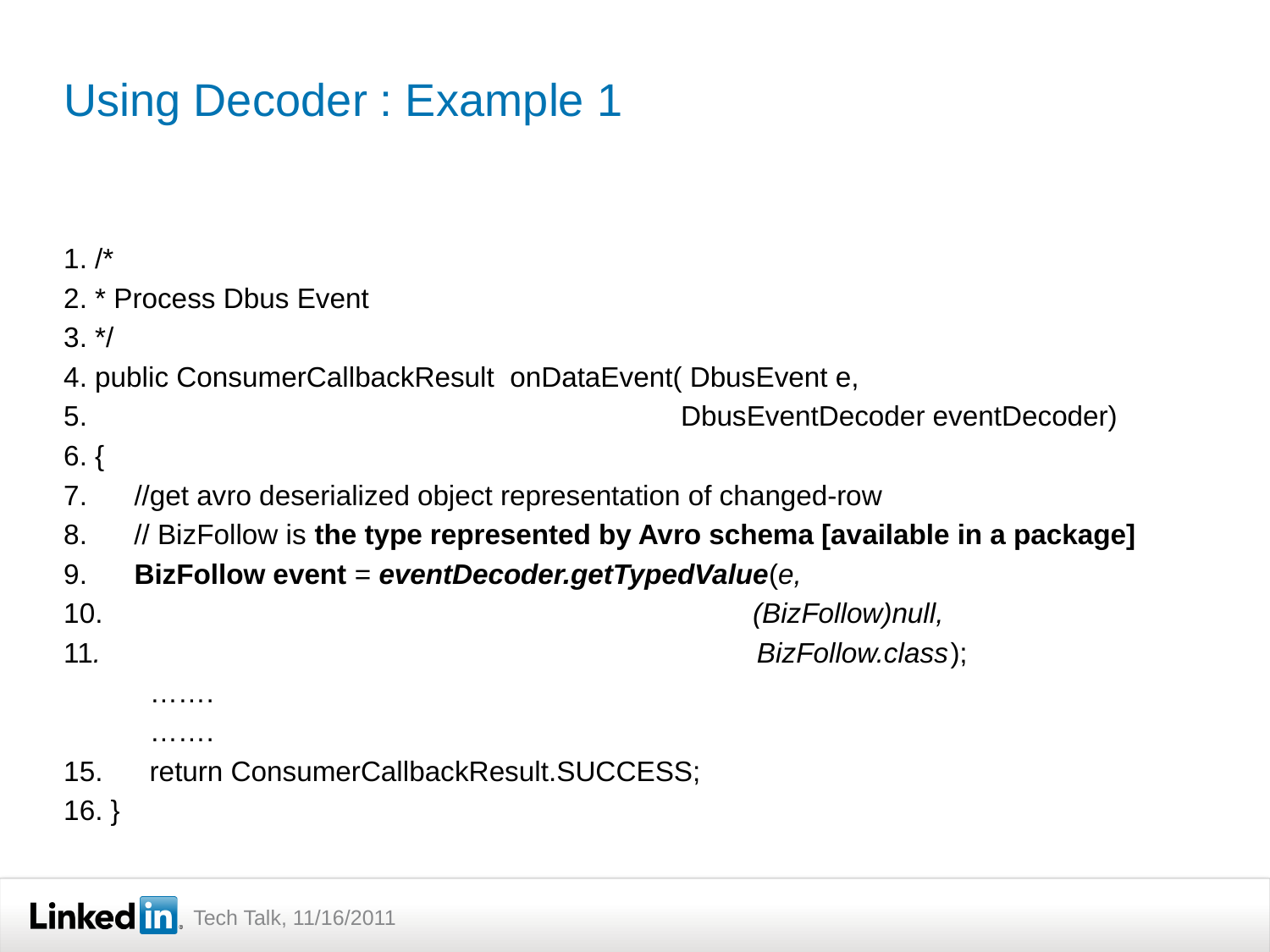

# Using Decoder : Example 1

 1. /*
 2. * Process Dbus Event
 3. */
 4. public ConsumerCallbackResult  onDataEvent( DbusEvent e,
 5.                                                                            DbusEventDecoder eventDecoder)
 6. {
 7.      //get avro deserialized object representation of changed-row
 8.      // BizFollow is the type represented by Avro schema [available in a package]
 9.      BizFollow event = eventDecoder.getTypedValue(e,
 10.                                                                                   (BizFollow)null,
 11.                                                                                    BizFollow.class);
            …….
            …….
 15.      return ConsumerCallbackResult.SUCCESS;
 16. }